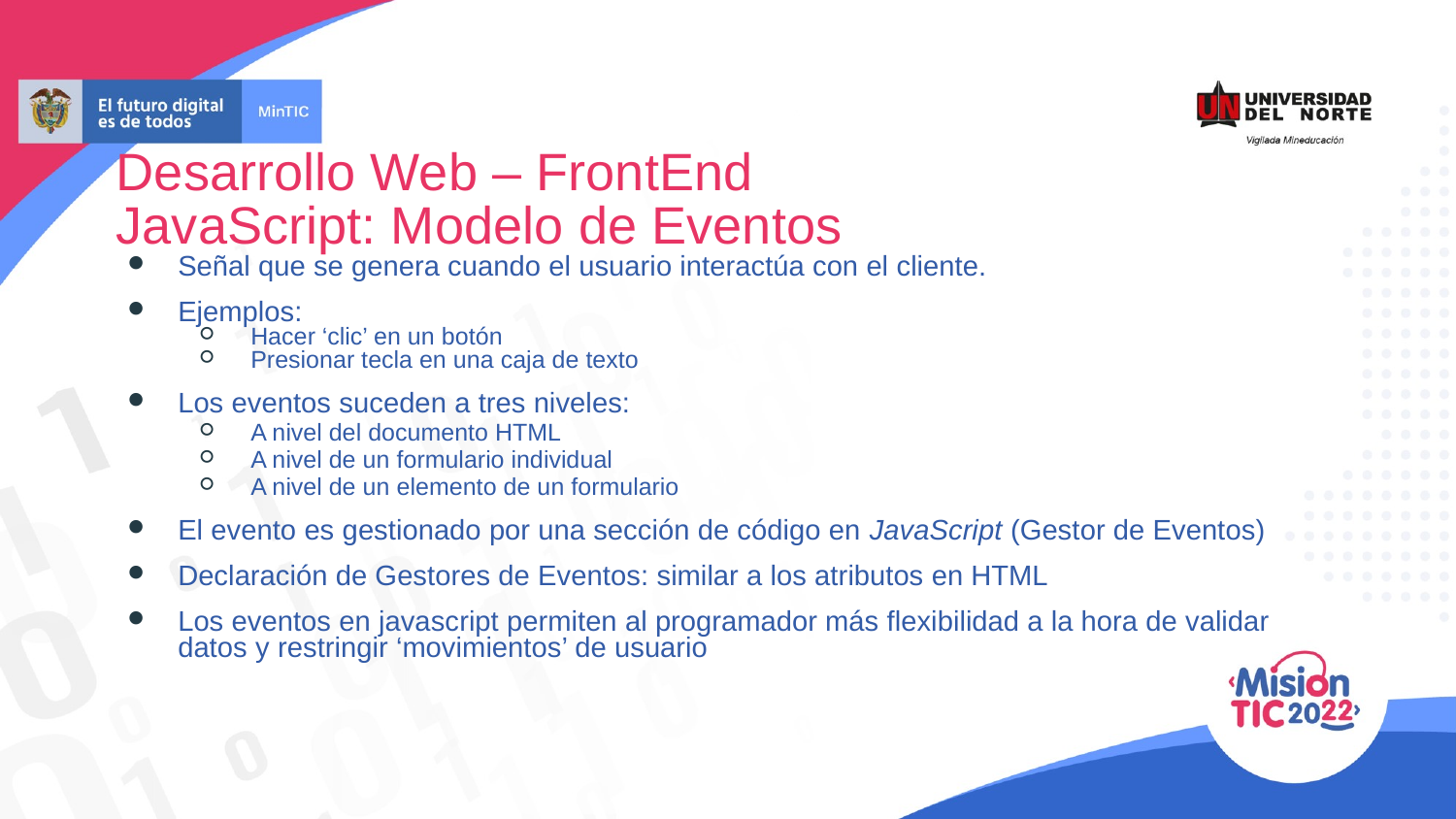

Desarrollo Web – FrontEnd
JavaScript: Modelo de Eventos
Señal que se genera cuando el usuario interactúa con el cliente.
Ejemplos:
Hacer ‘clic’ en un botón
Presionar tecla en una caja de texto
Los eventos suceden a tres niveles:
A nivel del documento HTML
A nivel de un formulario individual
A nivel de un elemento de un formulario
El evento es gestionado por una sección de código en JavaScript (Gestor de Eventos)
Declaración de Gestores de Eventos: similar a los atributos en HTML
Los eventos en javascript permiten al programador más flexibilidad a la hora de validar datos y restringir ‘movimientos’ de usuario